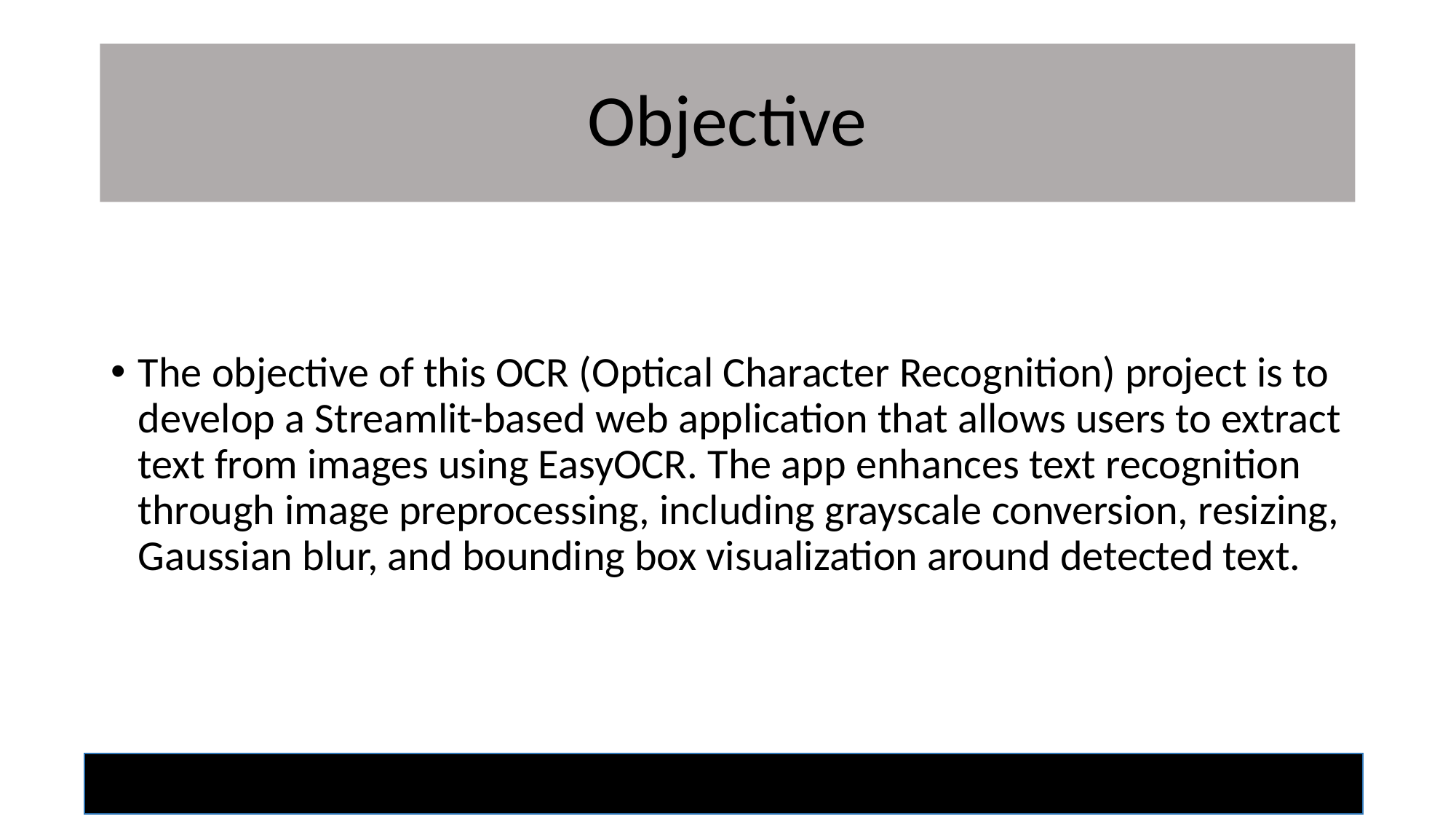

# Objective

The objective of this OCR (Optical Character Recognition) project is to develop a Streamlit-based web application that allows users to extract text from images using EasyOCR. The app enhances text recognition through image preprocessing, including grayscale conversion, resizing, Gaussian blur, and bounding box visualization around detected text.